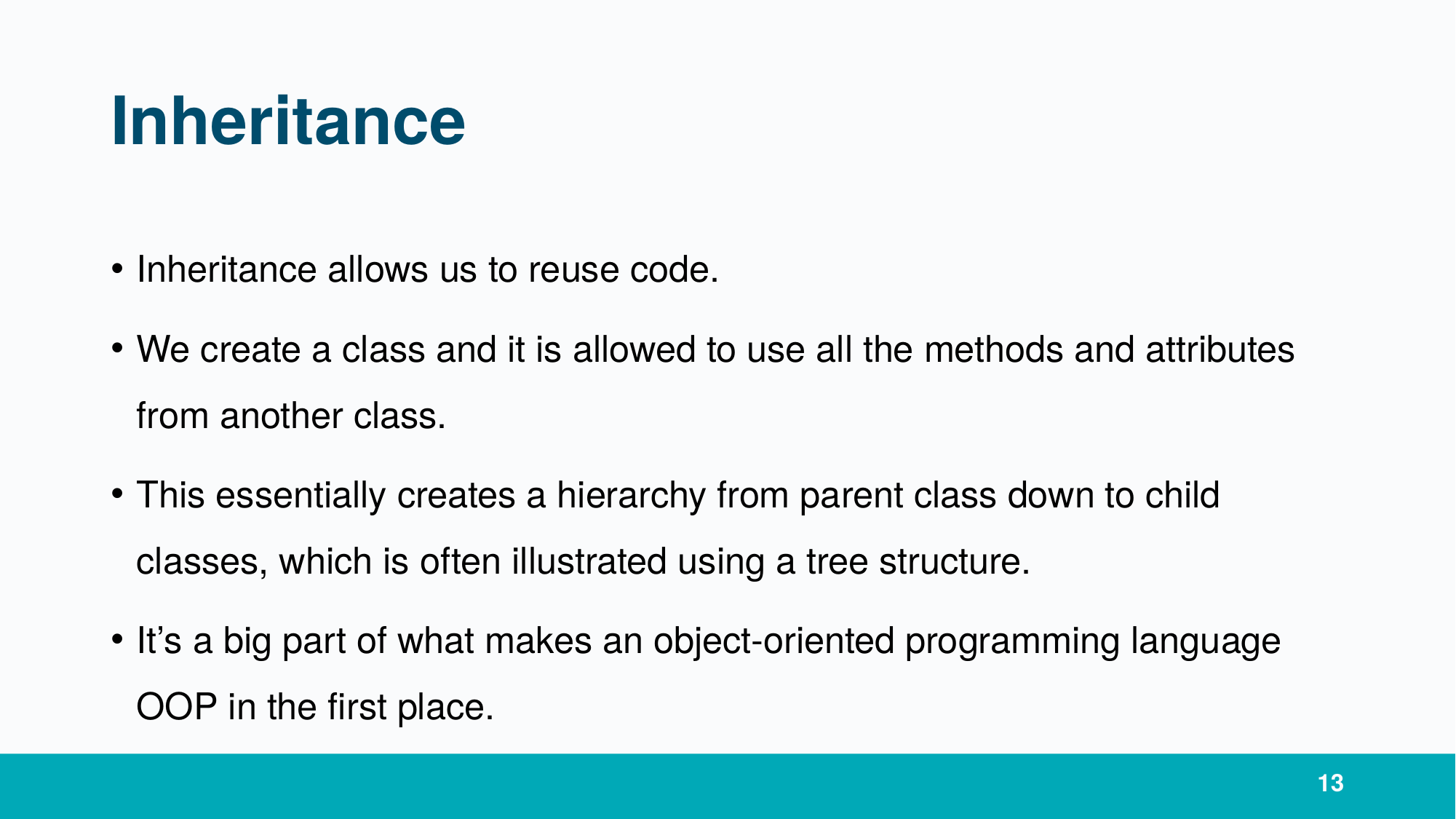

# Inheritance
Inheritance allows us to reuse code.
We create a class and it is allowed to use all the methods and attributes from another class.
This essentially creates a hierarchy from parent class down to child classes, which is often illustrated using a tree structure.
It’s a big part of what makes an object-oriented programming language OOP in the first place.

13